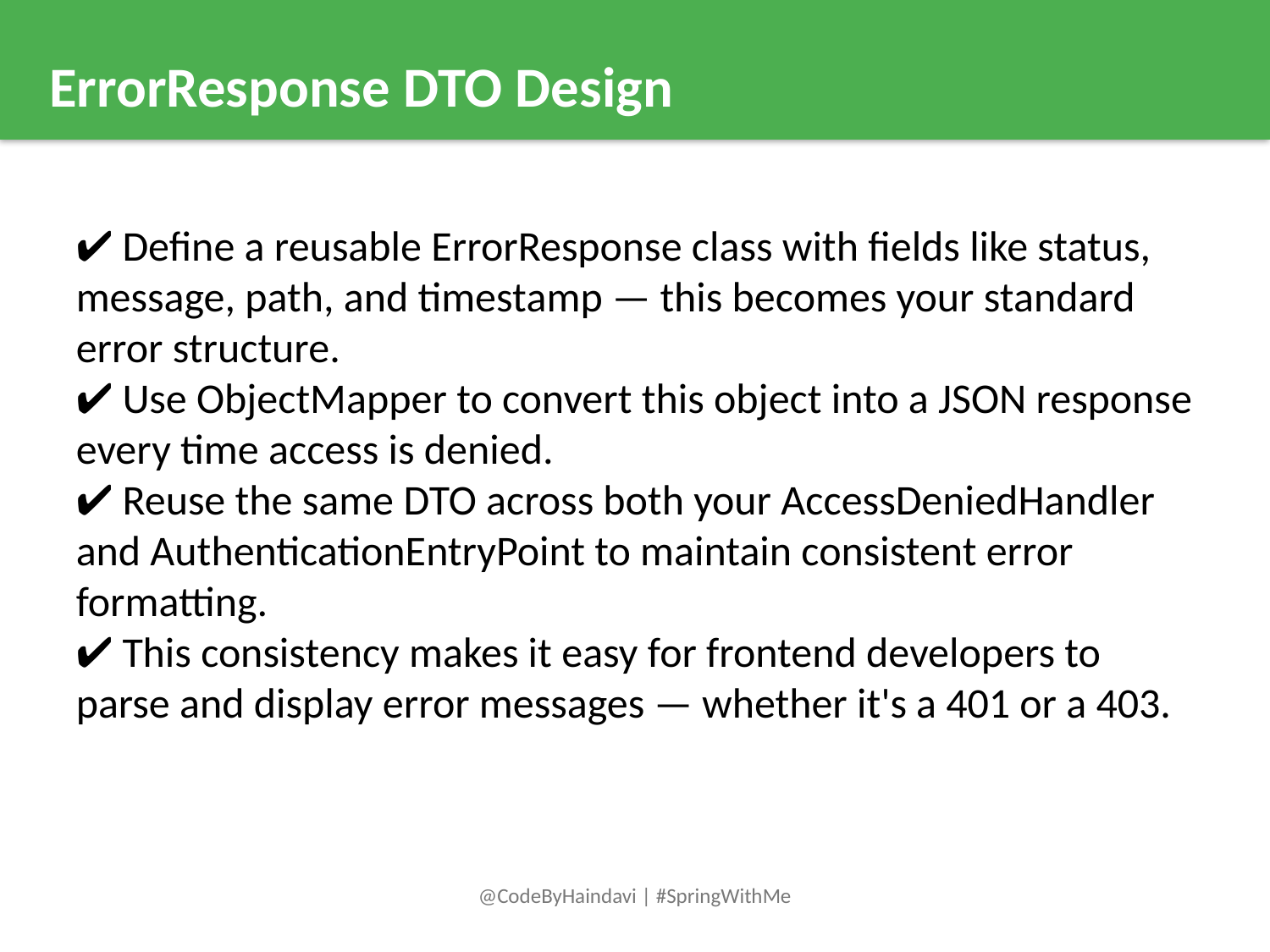

ErrorResponse DTO Design
✔️ Define a reusable ErrorResponse class with fields like status, message, path, and timestamp — this becomes your standard error structure.
✔️ Use ObjectMapper to convert this object into a JSON response every time access is denied.
✔️ Reuse the same DTO across both your AccessDeniedHandler and AuthenticationEntryPoint to maintain consistent error formatting.
✔️ This consistency makes it easy for frontend developers to parse and display error messages — whether it's a 401 or a 403.
@CodeByHaindavi | #SpringWithMe